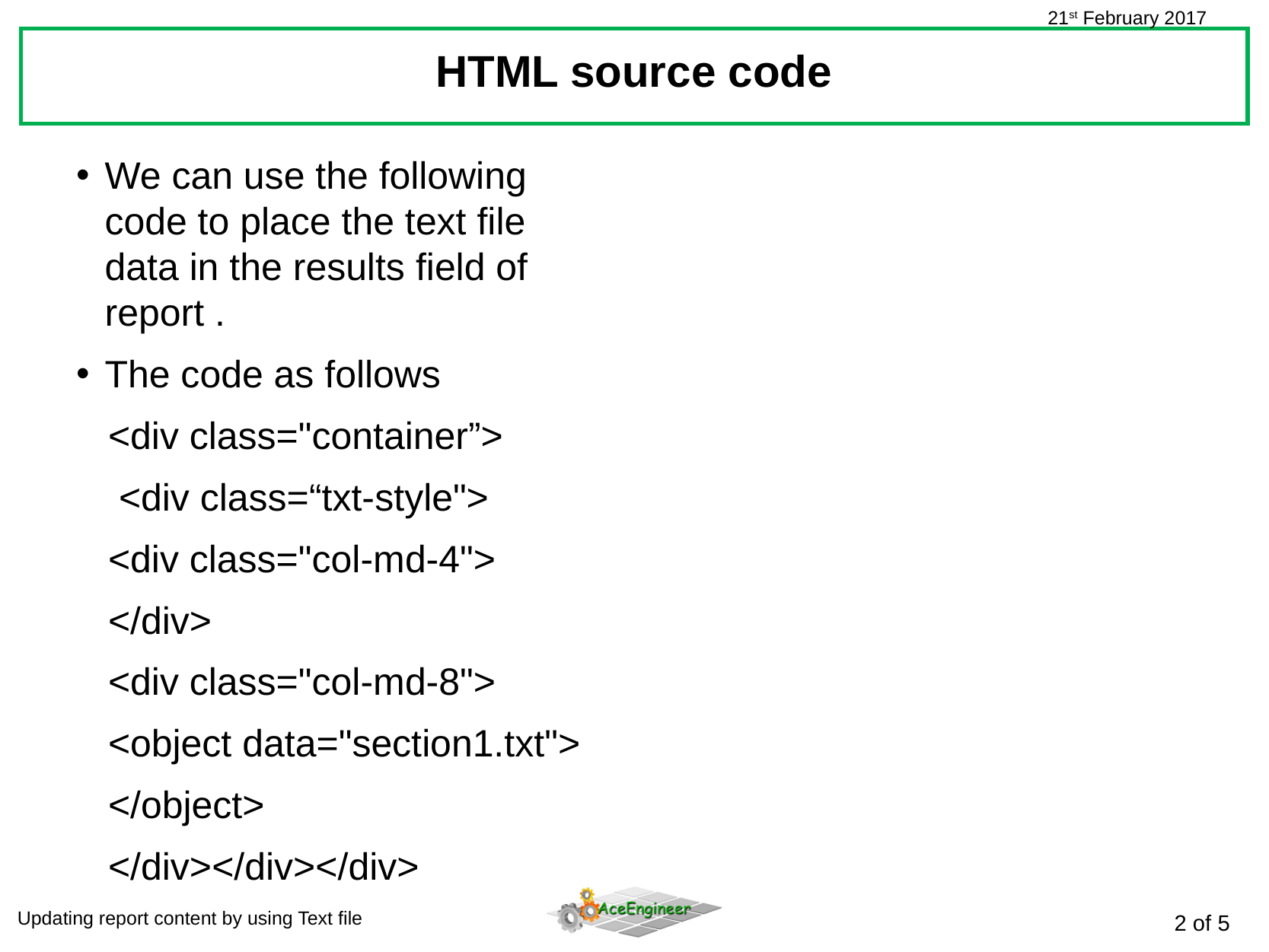

# HTML source code

We can use the following code to place the text file data in the results field of report .
The code as follows
   <div class="container”>
    <div class=“txt-style">
   <div class="col-md-4">
   </div>
   <div class="col-md-8">
   <object data="section1.txt">
   </object>
   </div></div></div>